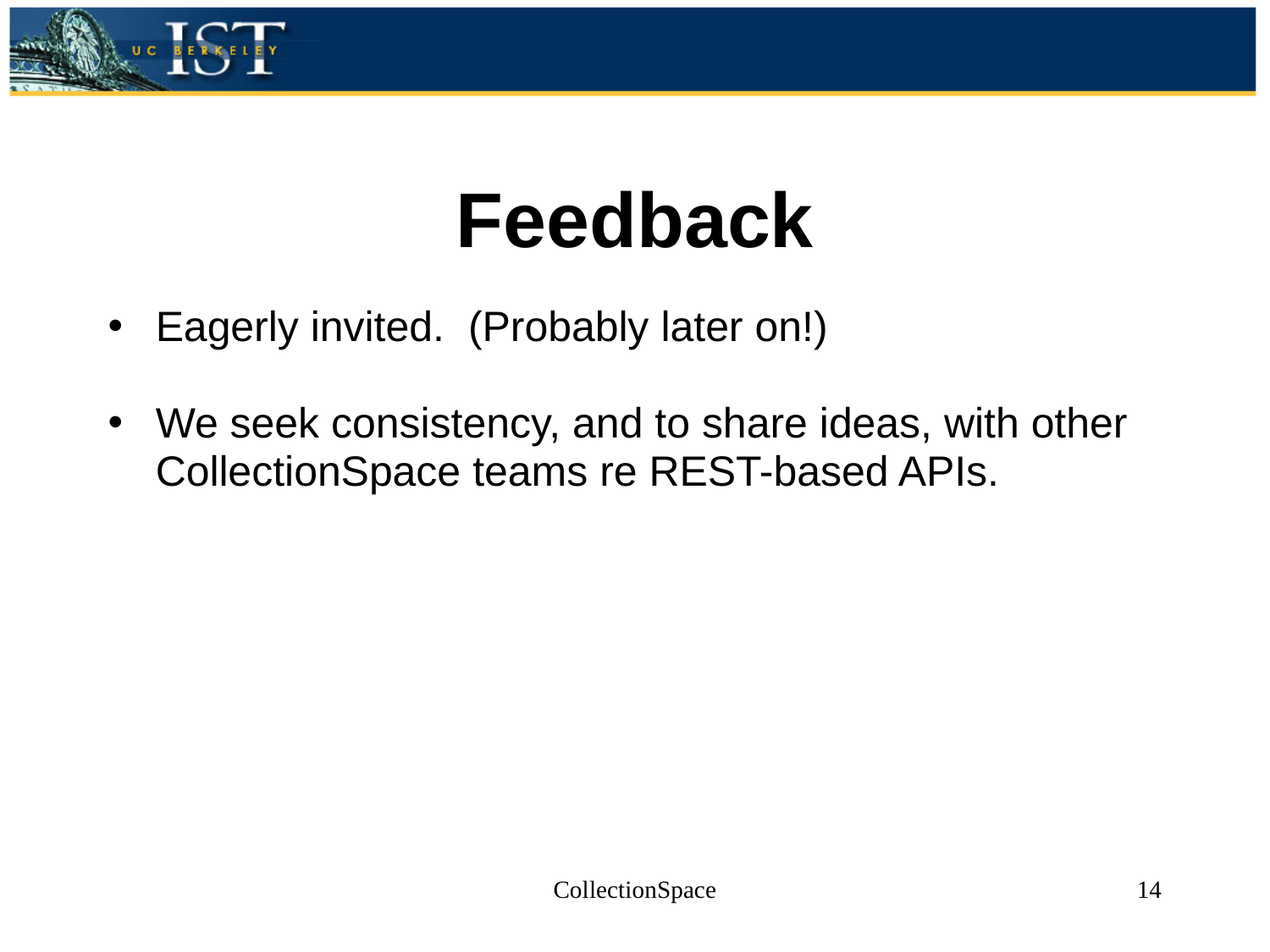

# Feedback
Eagerly invited.  (Probably later on!)

We seek consistency, and to share ideas, with other CollectionSpace teams re REST-based APIs.

CollectionSpace
14